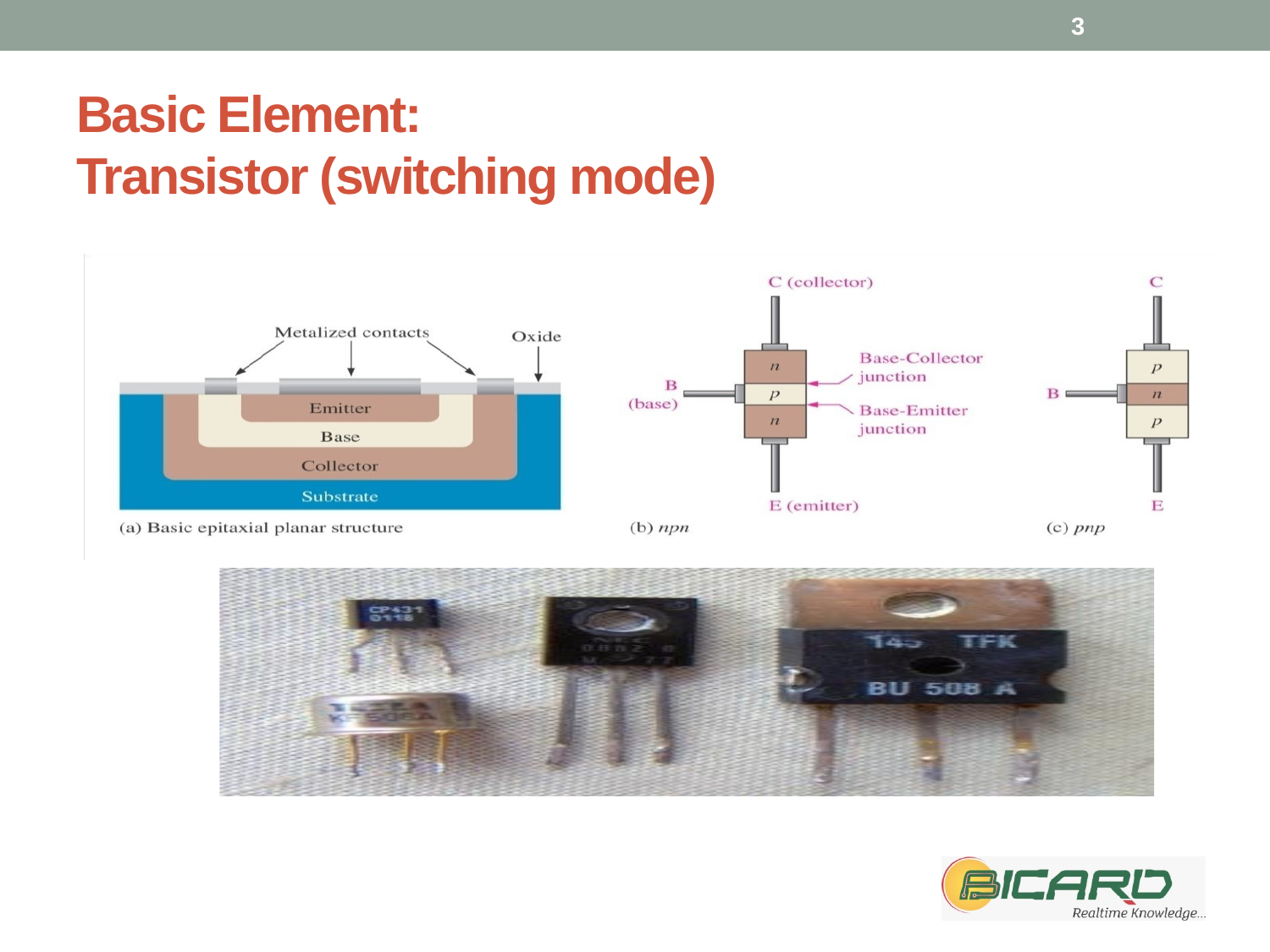

3
# Basic Element: Transistor (switching mode)